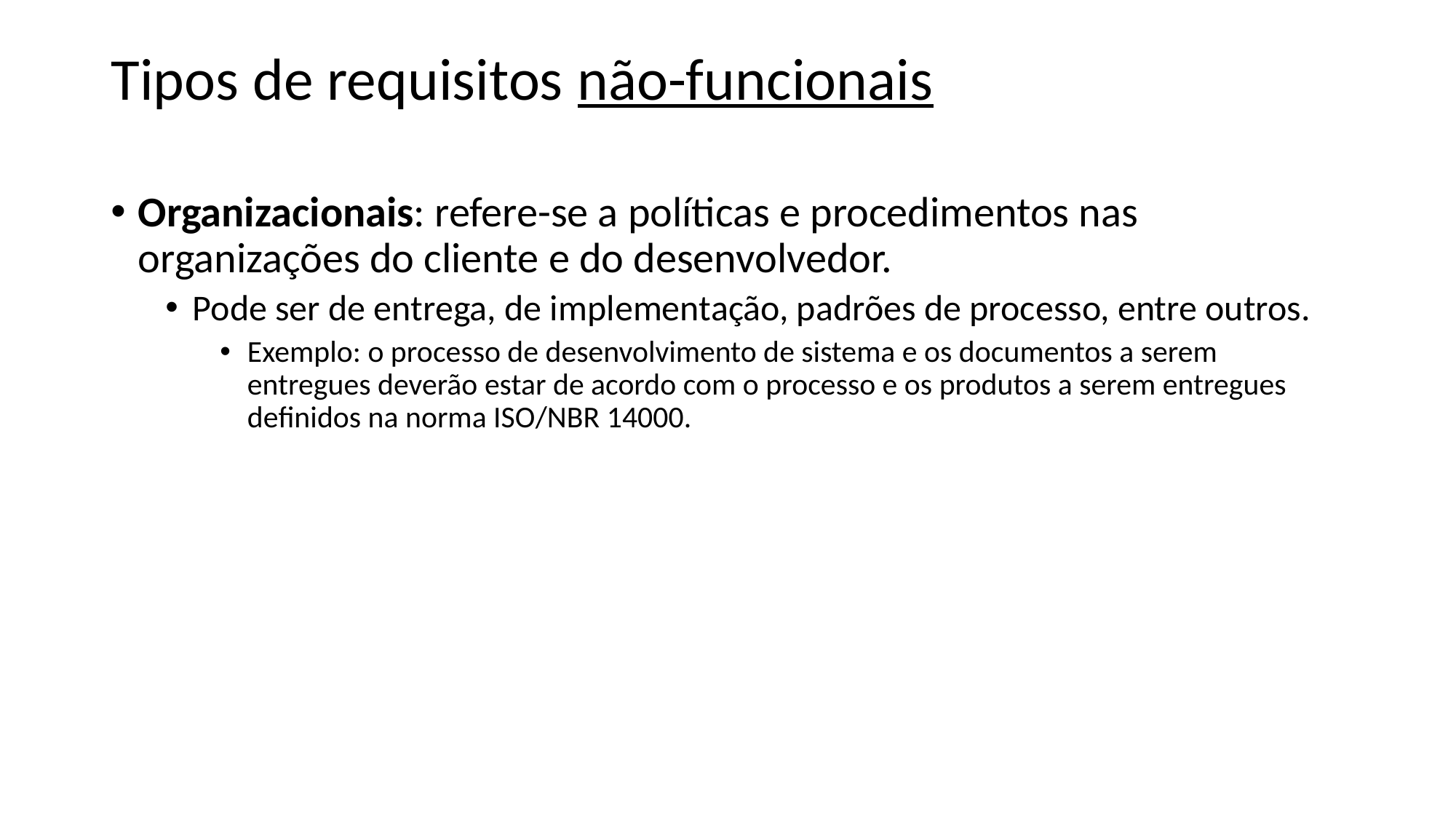

# Tipos de requisitos não-funcionais

Organizacionais: refere-se a políticas e procedimentos nas organizações do cliente e do desenvolvedor.
Pode ser de entrega, de implementação, padrões de processo, entre outros.
Exemplo: o processo de desenvolvimento de sistema e os documentos a serem entregues deverão estar de acordo com o processo e os produtos a serem entregues definidos na norma ISO/NBR 14000.